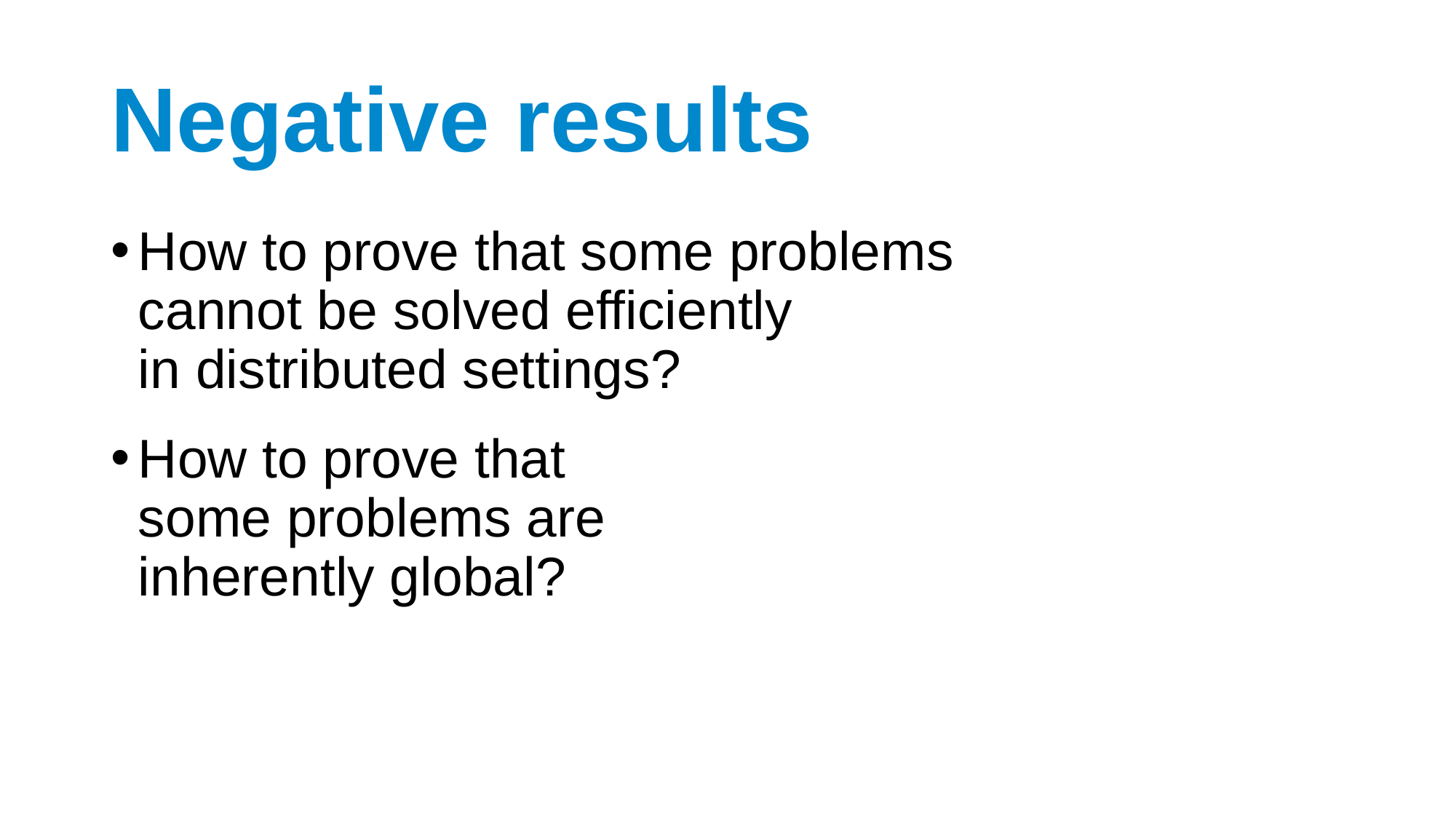

# Negative results
How to prove that some problems
cannot be solved efficiently
in distributed settings?
How to prove that
some problems are
inherently global?